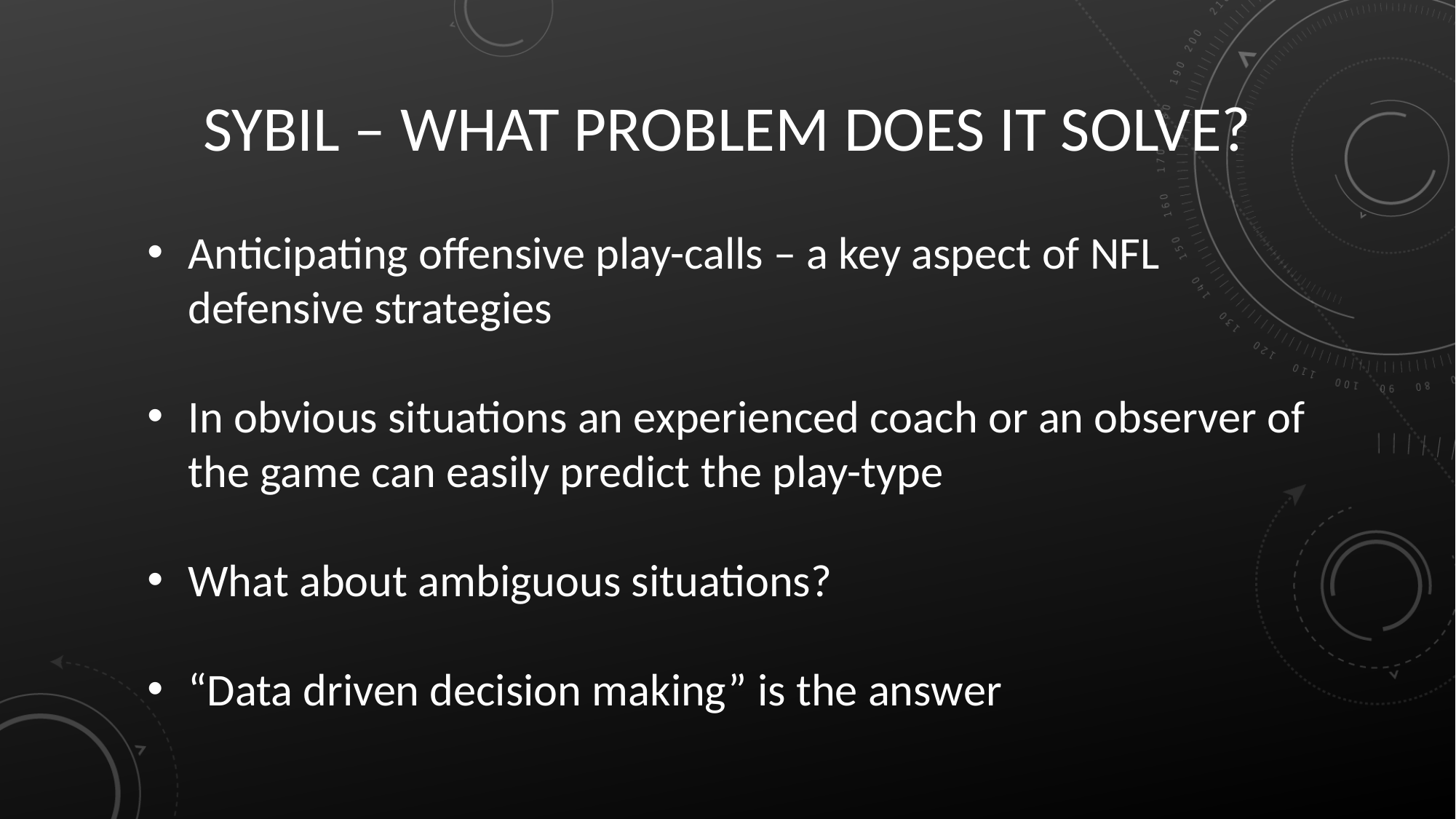

#
SYBIL – WHAT PROBLEM DOES IT SOLVE?
Anticipating offensive play-calls – a key aspect of NFL defensive strategies

In obvious situations an experienced coach or an observer of the game can easily predict the play-type

What about ambiguous situations?

“Data driven decision making” is the answer